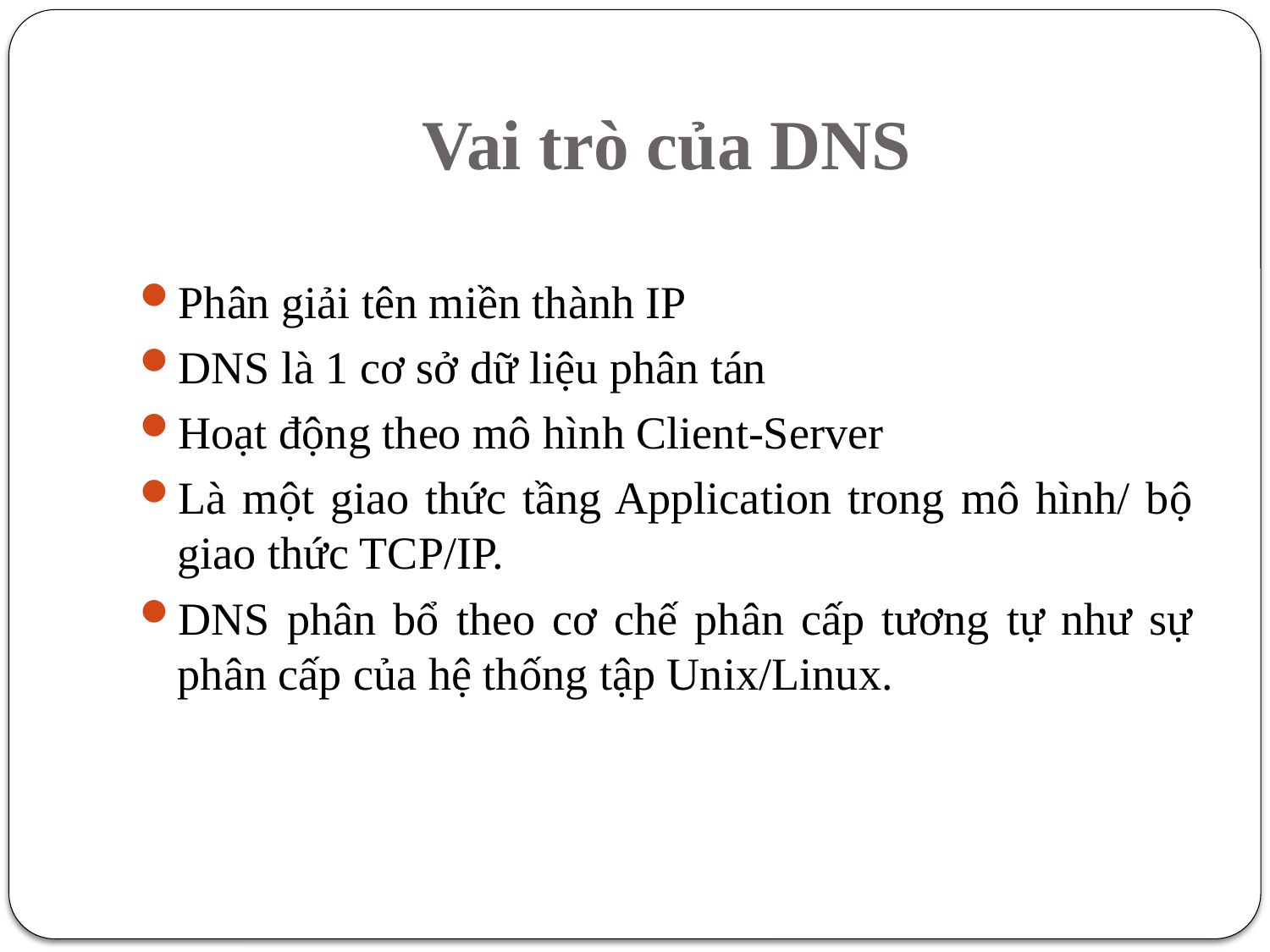

# Vai trò của DNS

Phân giải tên miền thành IP
DNS là 1 cơ sở dữ liệu phân tán
Hoạt động theo mô hình Client-Server
Là một giao thức tầng Application trong mô hình/ bộ giao thức TCP/IP.
DNS phân bổ theo cơ chế phân cấp tương tự như sự phân cấp của hệ thống tập Unix/Linux.